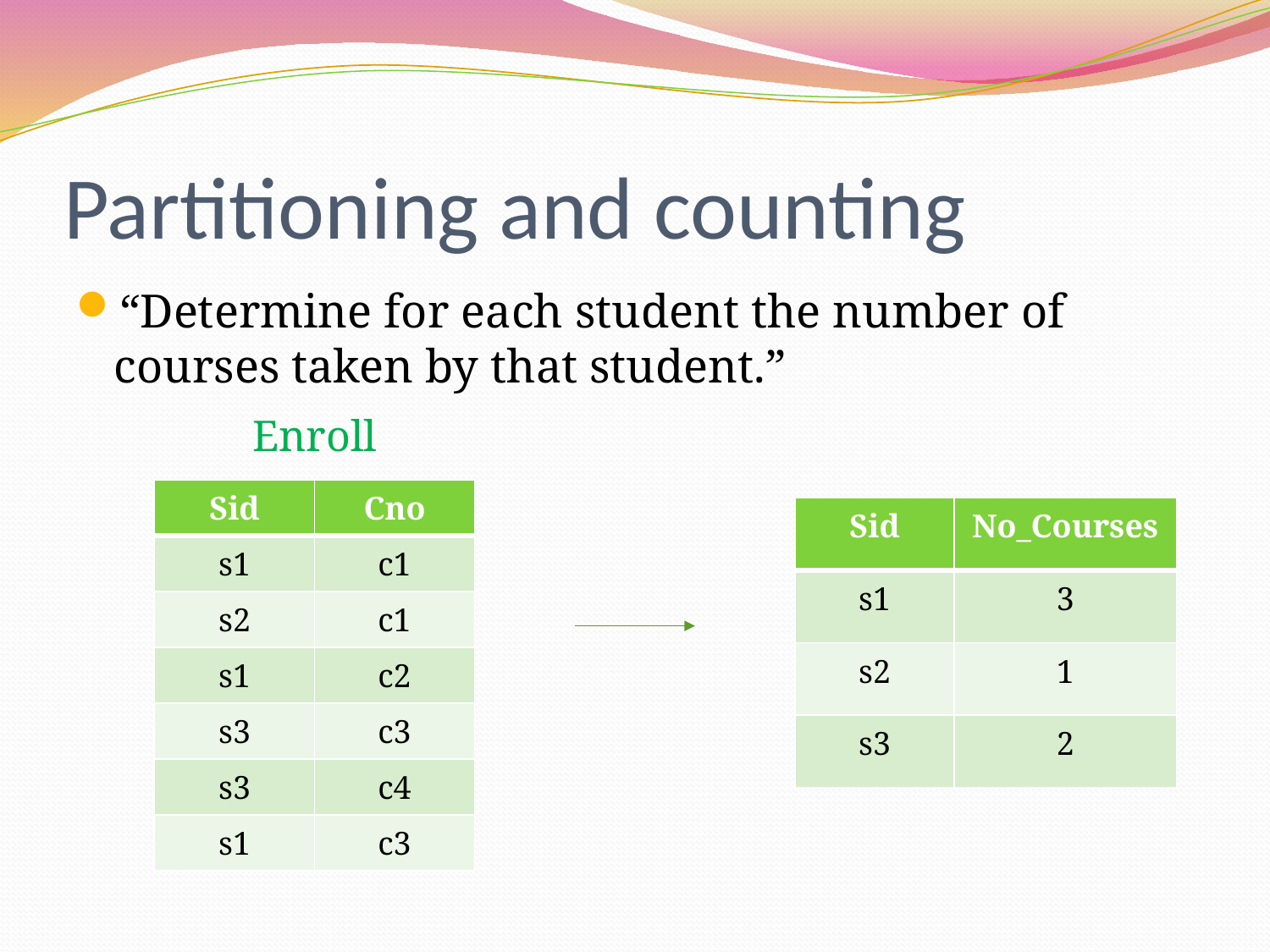

# Partitioning and counting
“Determine for each student the number of courses taken by that student.”
Enroll
| Sid | Cno |
| --- | --- |
| s1 | c1 |
| s2 | c1 |
| s1 | c2 |
| s3 | c3 |
| s3 | c4 |
| s1 | c3 |
| Sid | No\_Courses |
| --- | --- |
| s1 | 3 |
| s2 | 1 |
| s3 | 2 |